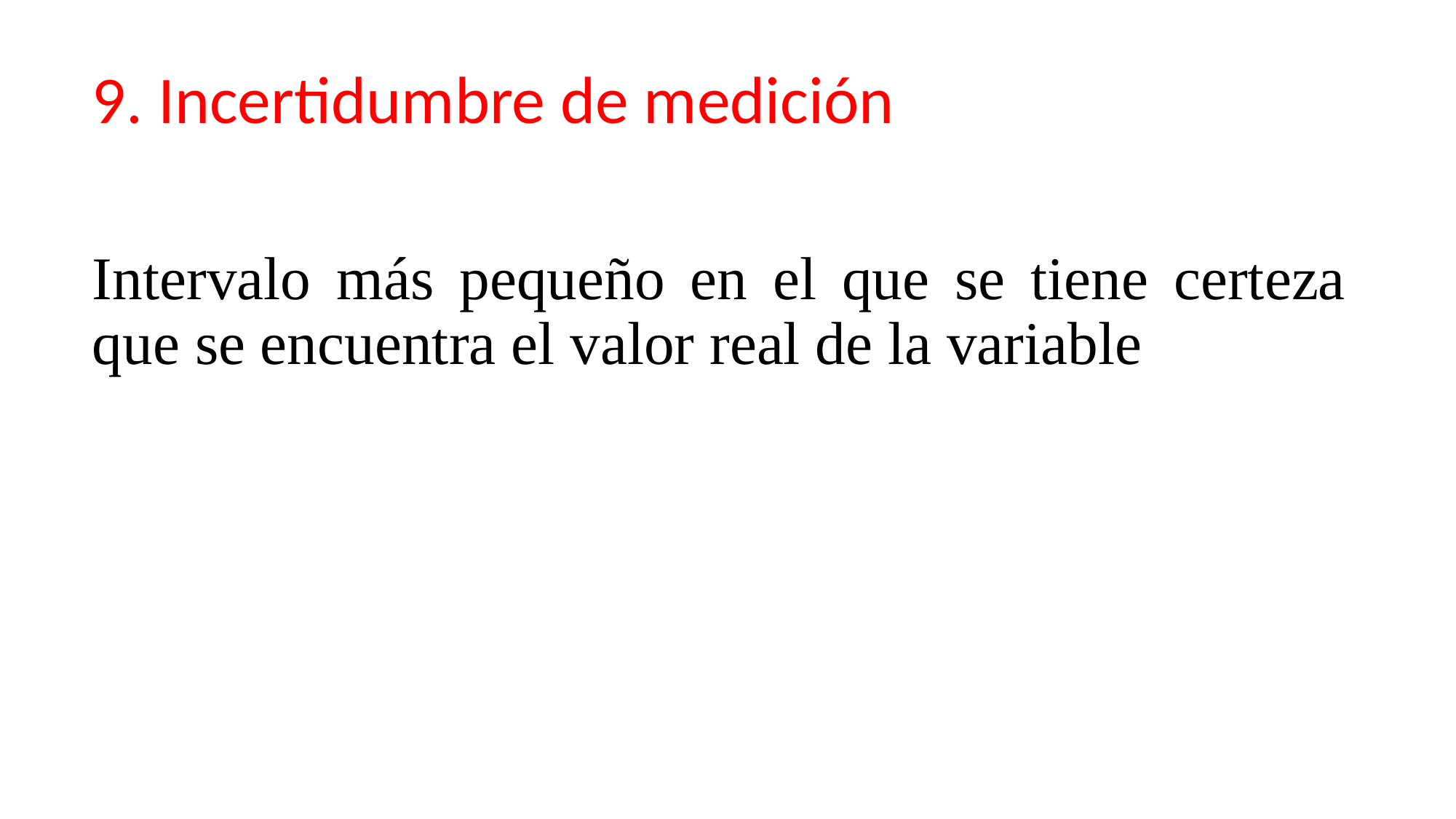

# 9. Incertidumbre de medición
Intervalo más pequeño en el que se tiene certeza que se encuentra el valor real de la variable